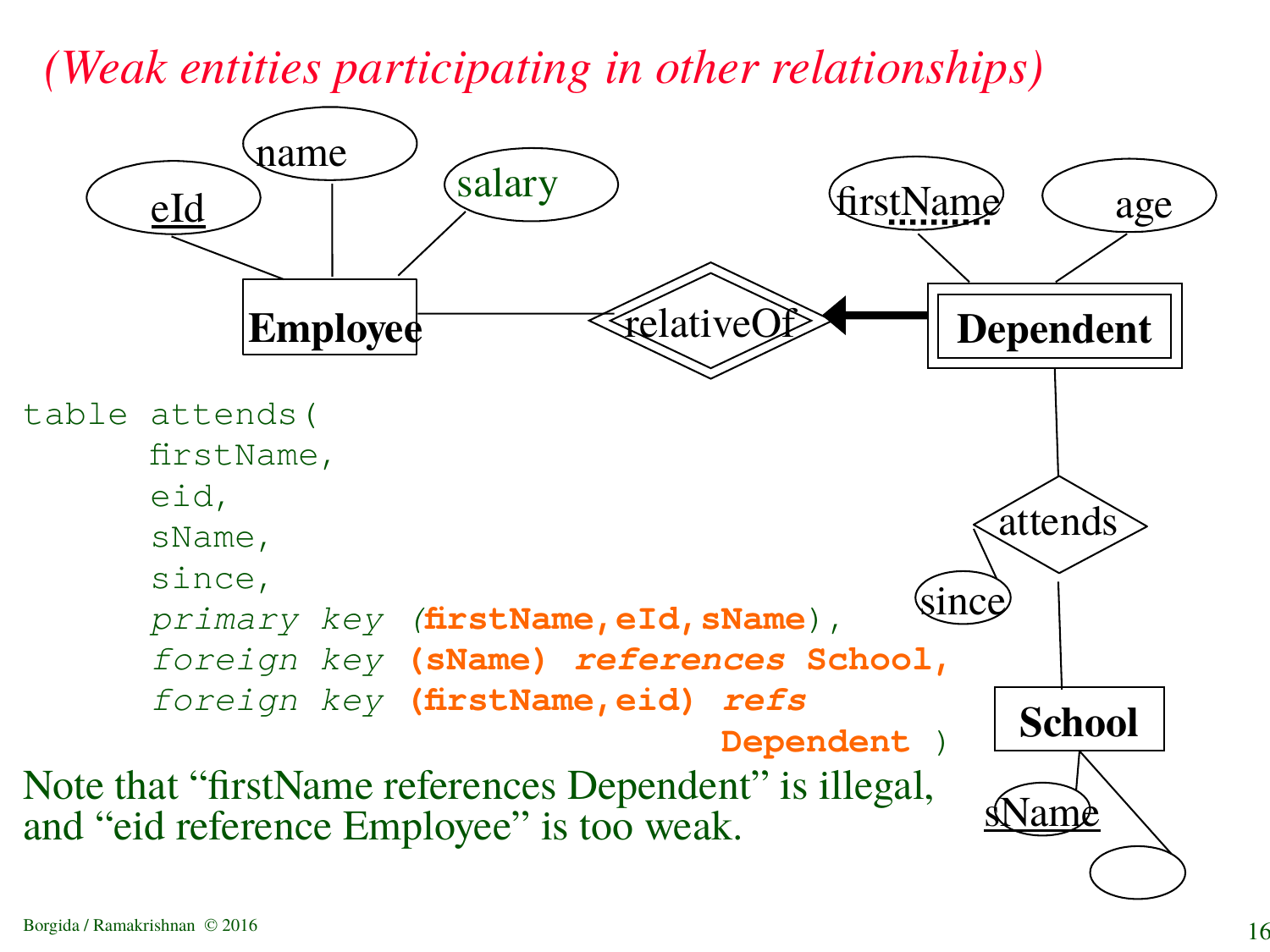

# (Weak entities participating in other relationships)

name

salary

firstName
age
eId

relativeOf

Dependent
Employee

table attends(
	firstName,
	eid,
	sName,
	since,
	primary key (firstName,eId,sName),
 	foreign key (sName) references School,
 	foreign key (firstName,eid) refs
					   Dependent )
Note that “firstName references Dependent” is illegal, and “eid reference Employee” is too weak.

attends
since

School
sName